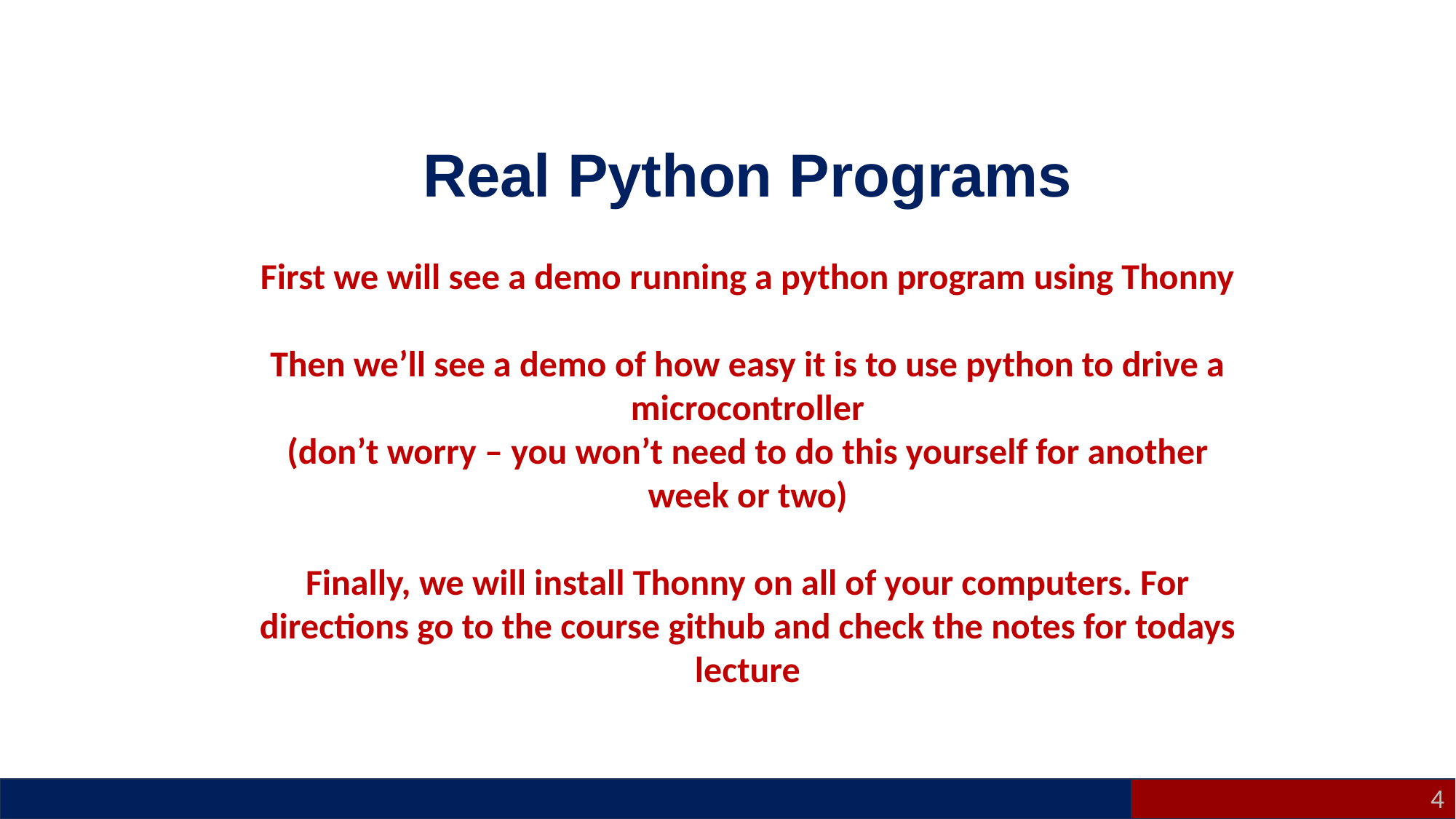

#
Real Python Programs

First we will see a demo running a python program using Thonny

Then we’ll see a demo of how easy it is to use python to drive a microcontroller
(don’t worry – you won’t need to do this yourself for another week or two)

Finally, we will install Thonny on all of your computers. For directions go to the course github and check the notes for todays lecture

4